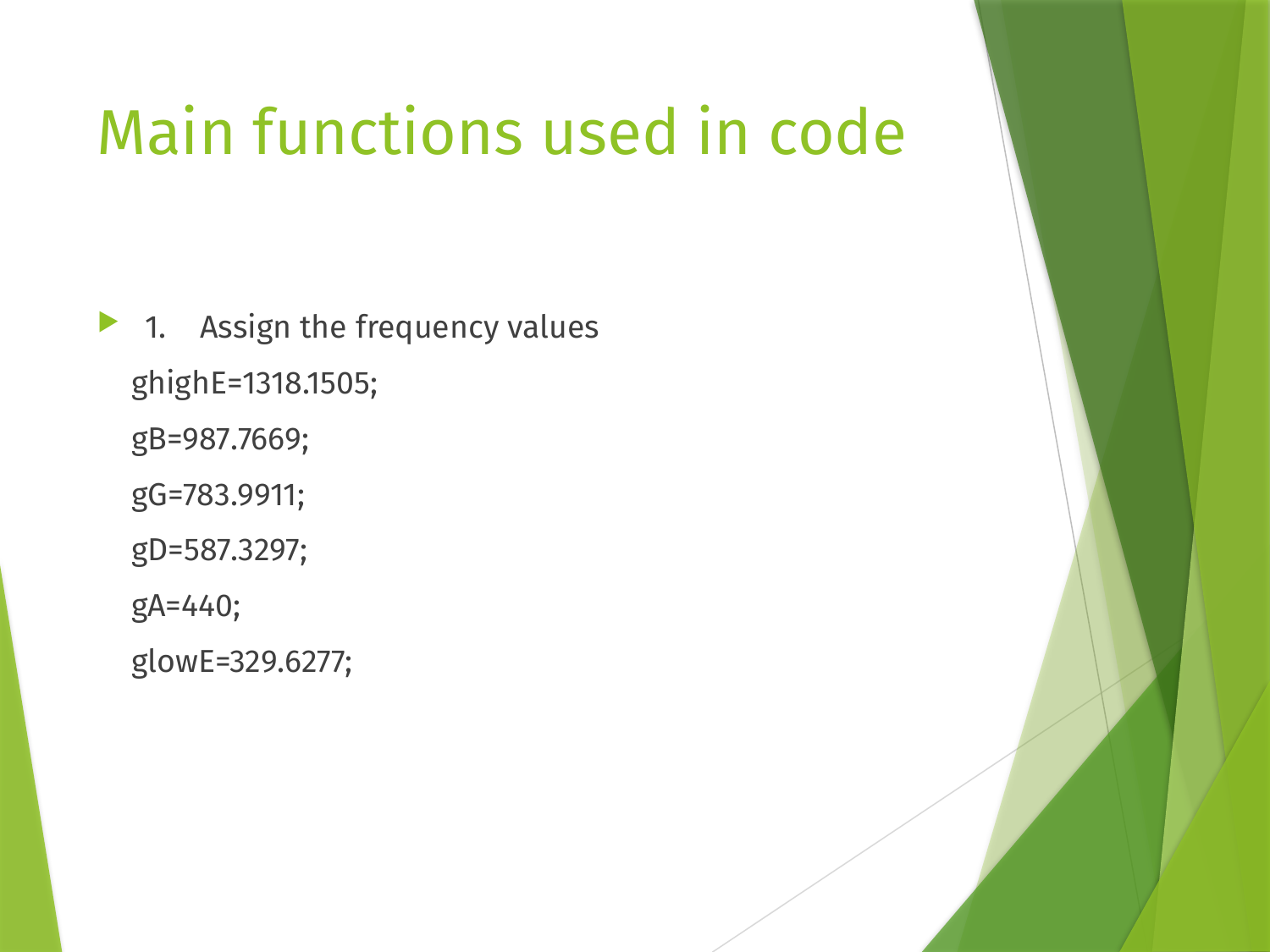

# Main functions used in code
1.    Assign the frequency values
    ghighE=1318.1505;
    gB=987.7669;
    gG=783.9911;
    gD=587.3297;
    gA=440;
    glowE=329.6277;